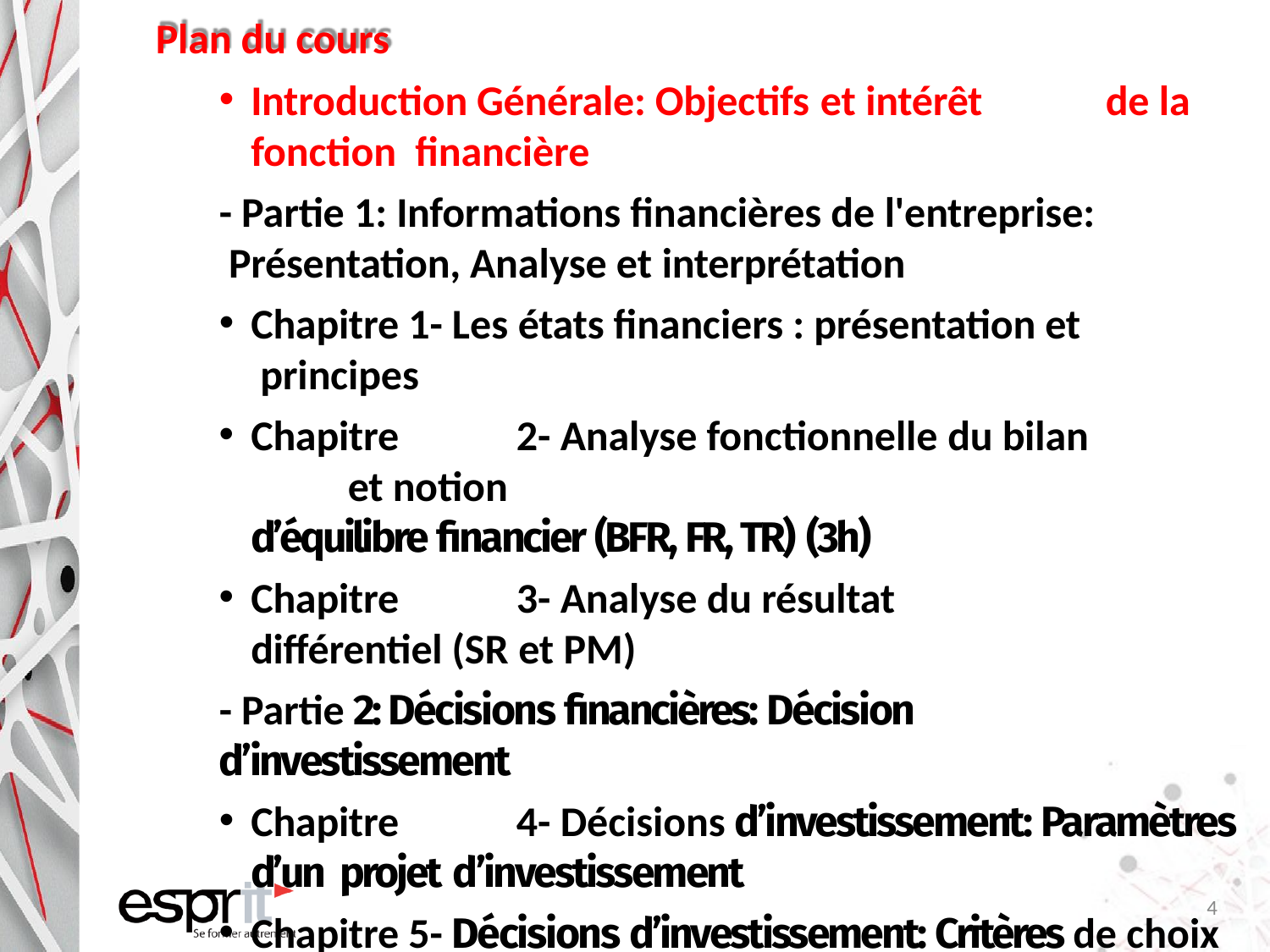

Plan du cours
Introduction Générale: Objectifs et intérêt	de la fonction  financière
- Partie 1: Informations financières de l'entreprise:  Présentation, Analyse et interprétation
Chapitre 1- Les états financiers : présentation et  principes
Chapitre	2- Analyse fonctionnelle du bilan	et notion
d’équilibre financier (BFR, FR, TR) (3h)
Chapitre	3- Analyse du résultat différentiel (SR et PM)
- Partie 2: Décisions financières: Décision d’investissement
Chapitre	4- Décisions d’investissement: Paramètres d’un  projet d’investissement
Chapitre 5- Décisions d’investissement: Critères de choix

4